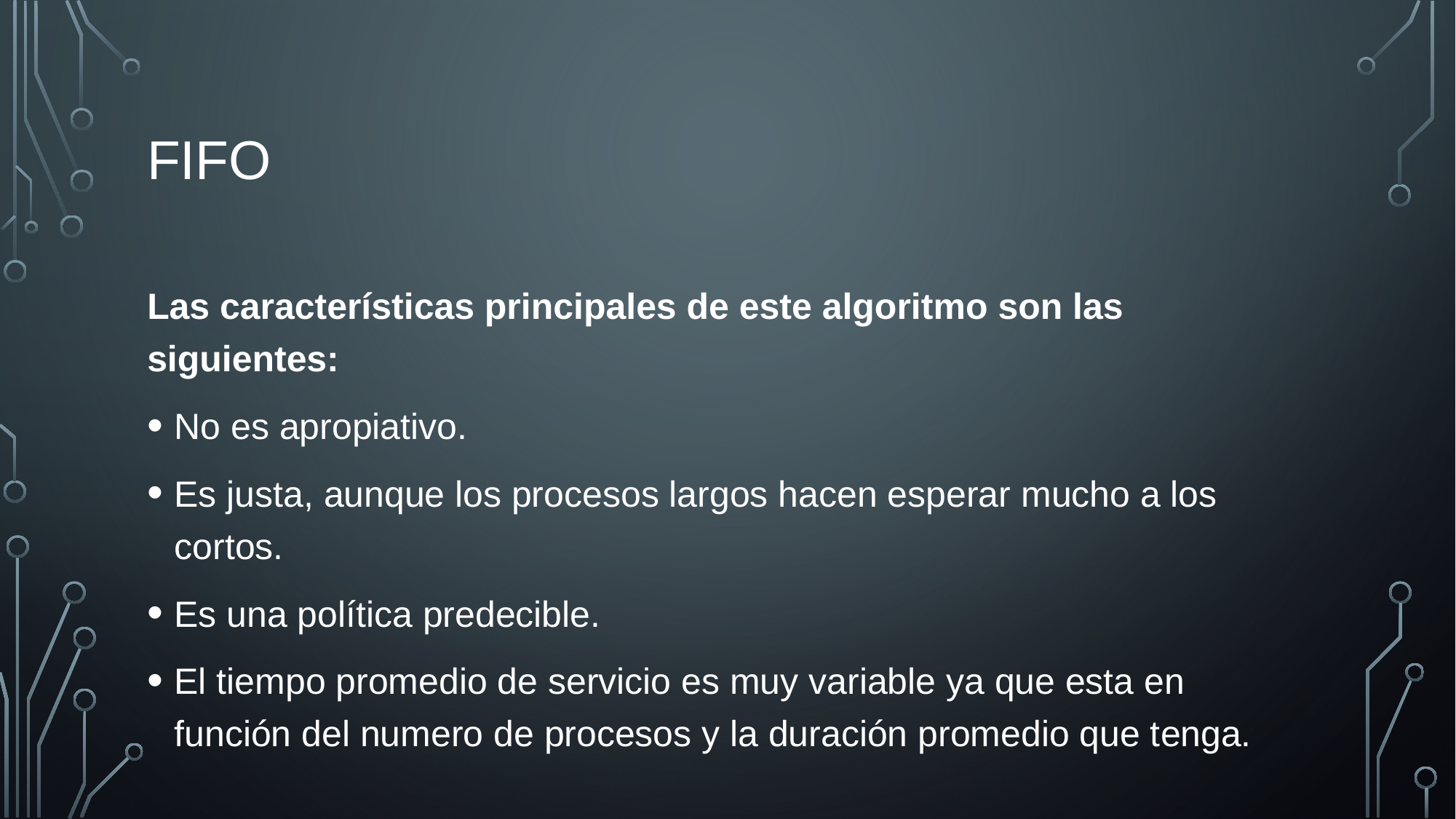

# FiFo
Las características principales de este algoritmo son las siguientes:
No es apropiativo.
Es justa, aunque los procesos largos hacen esperar mucho a los cortos.
Es una política predecible.
El tiempo promedio de servicio es muy variable ya que esta en función del numero de procesos y la duración promedio que tenga.